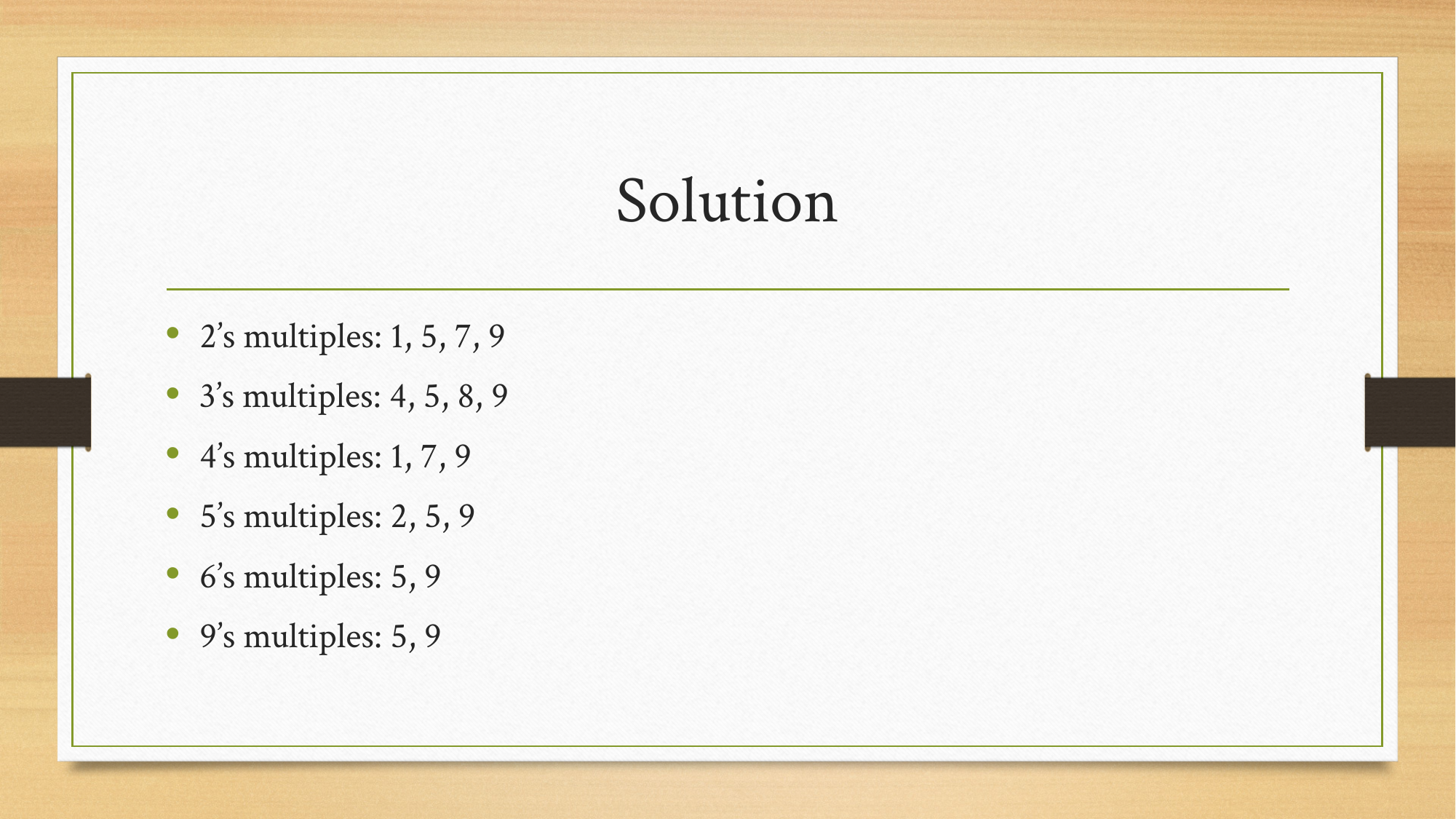

# Solution
2’s multiples: 1, 5, 7, 9
3’s multiples: 4, 5, 8, 9
4’s multiples: 1, 7, 9
5’s multiples: 2, 5, 9
6’s multiples: 5, 9
9’s multiples: 5, 9